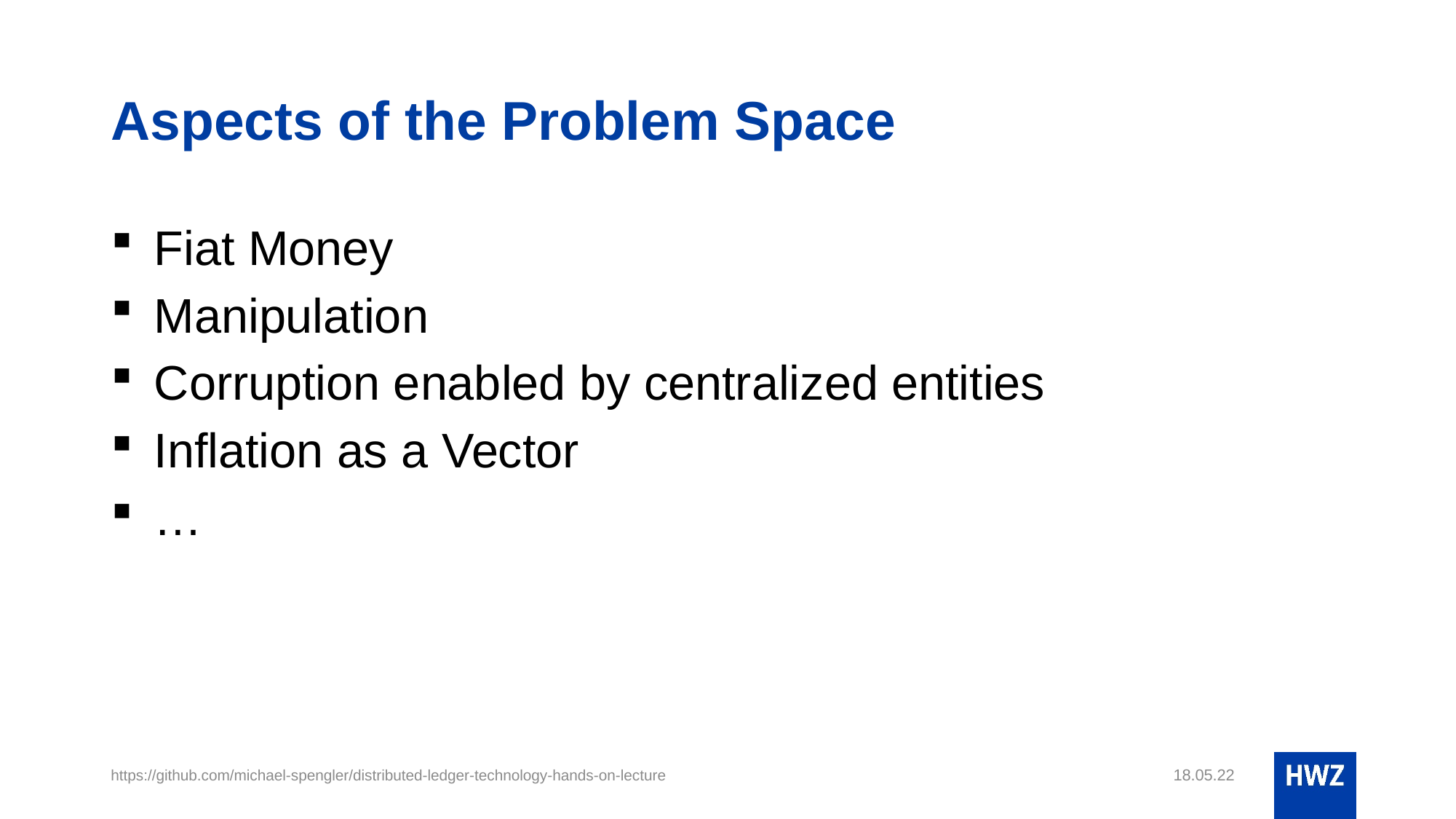

# Aspects of the Problem Space
Fiat Money
Manipulation
Corruption enabled by centralized entities
Inflation as a Vector
…
https://github.com/michael-spengler/distributed-ledger-technology-hands-on-lecture
18.05.22